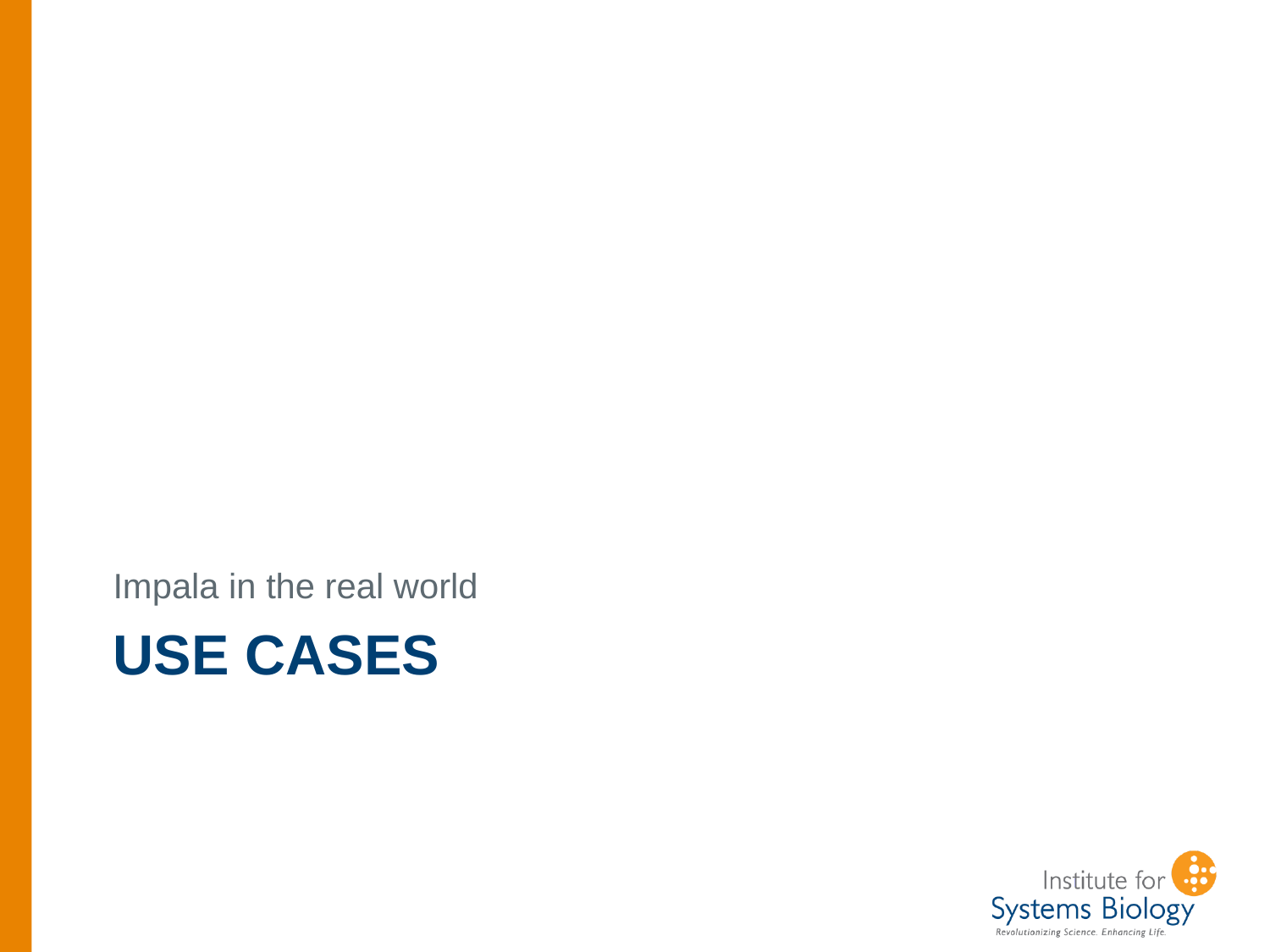

Impala in the real world
# Use cases